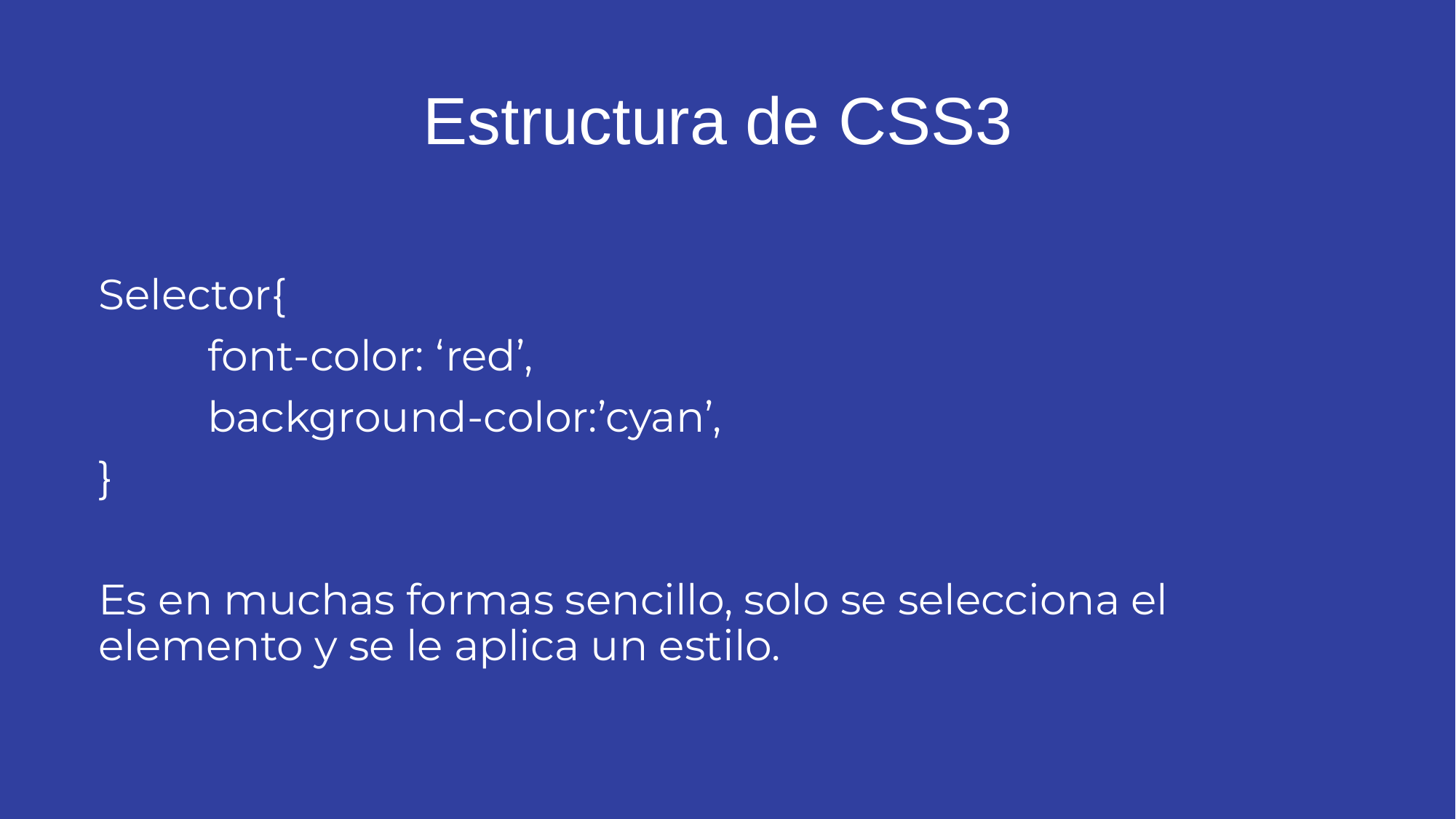

# Estructura de CSS3

Selector{
	font-color: ‘red’,
	background-color:’cyan’,
}

Es en muchas formas sencillo, solo se selecciona el elemento y se le aplica un estilo.